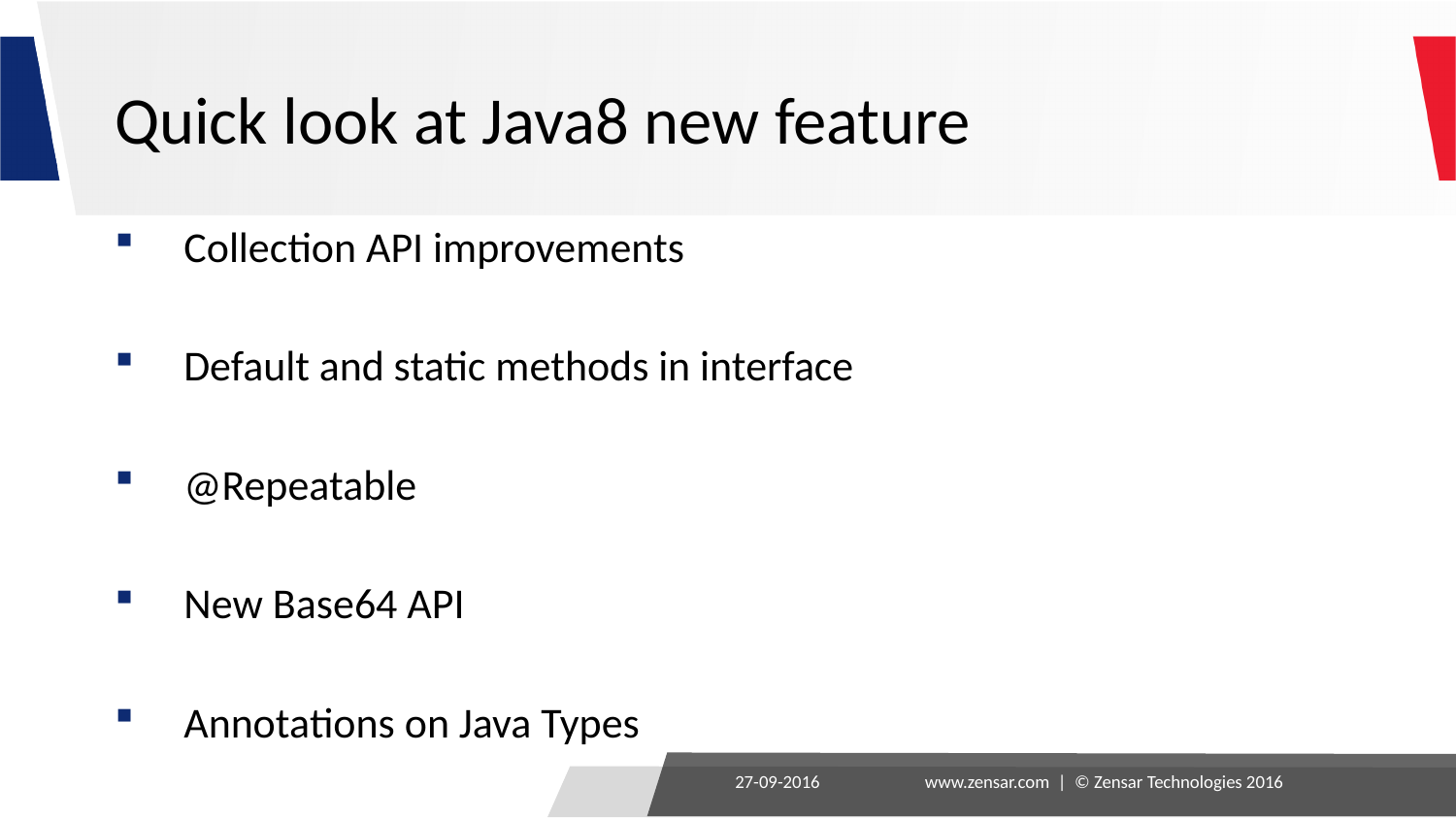

# Quick look at Java8 new feature
Collection API improvements

Default and static methods in interface

@Repeatable

New Base64 API

Annotations on Java Types

27-09-2016
www.zensar.com  |  © Zensar Technologies 2016